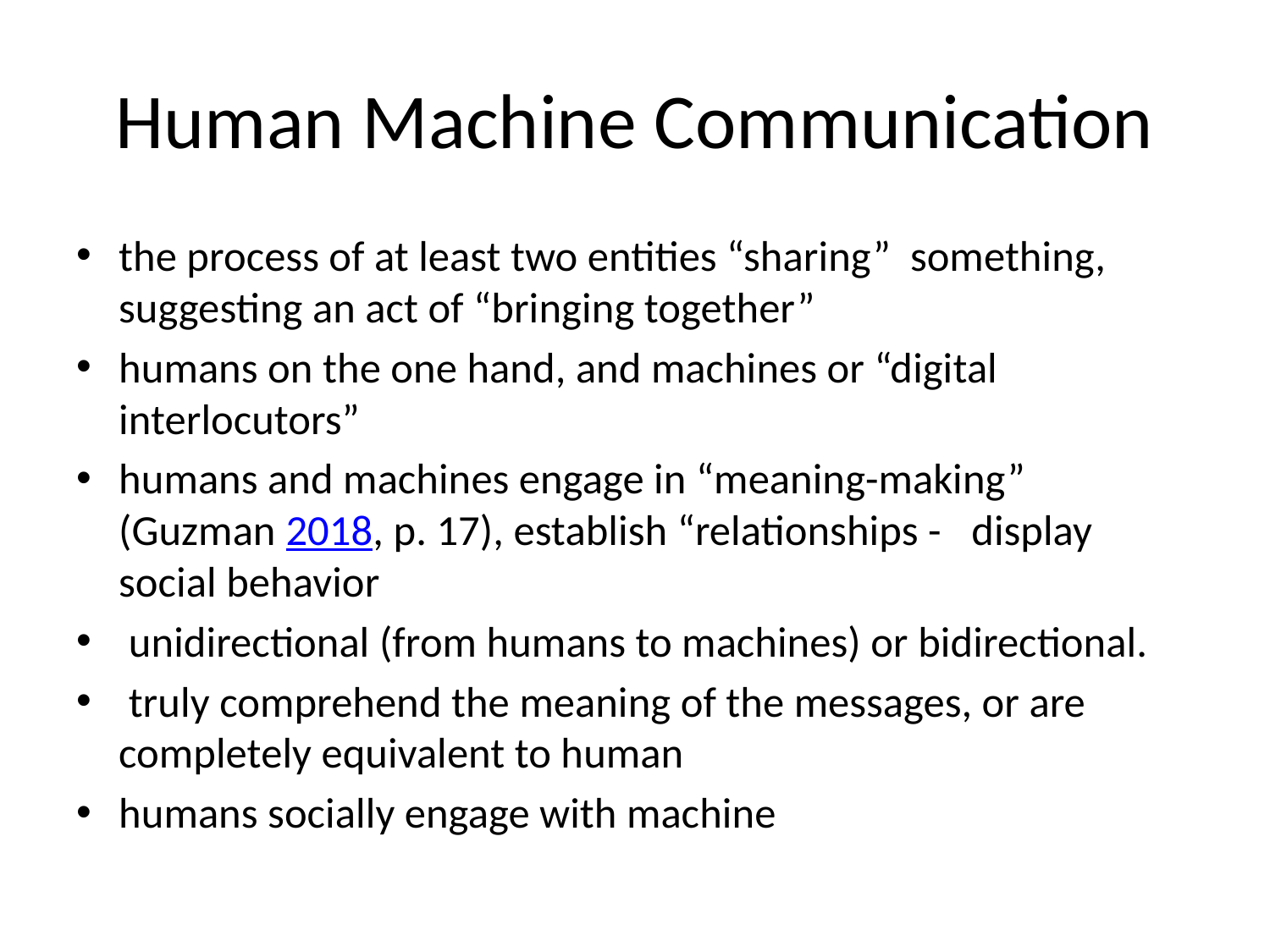

# Human Machine Communication
the process of at least two entities “sharing”  something, suggesting an act of “bringing together”
humans on the one hand, and machines or “digital interlocutors”
humans and machines engage in “meaning-making” (Guzman 2018, p. 17), establish “relationships -   display social behavior
 unidirectional (from humans to machines) or bidirectional.
 truly comprehend the meaning of the messages, or are completely equivalent to human
humans socially engage with machine